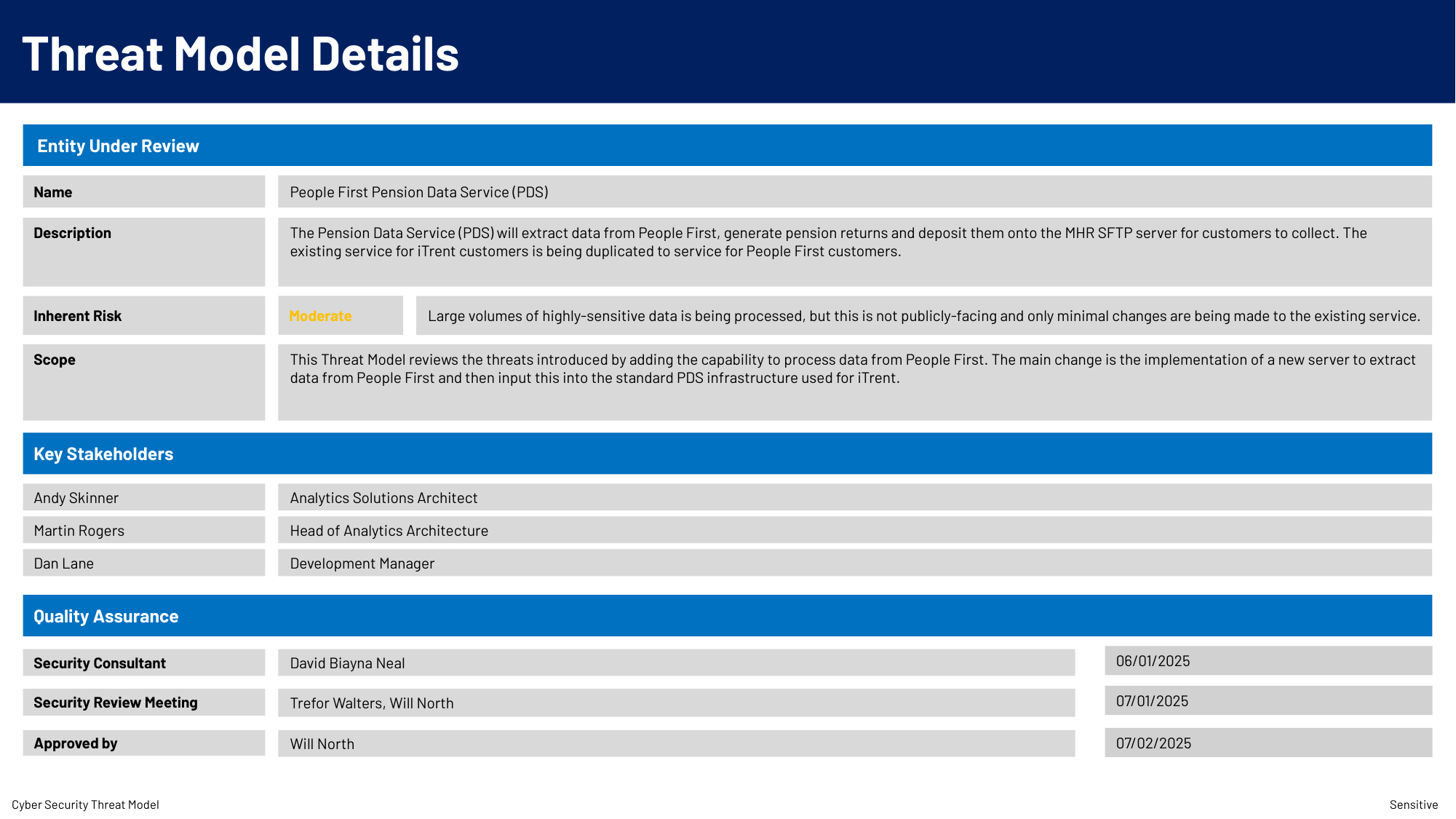

Threat Model Details
 Entity Under Review
Name
People First Pension Data Service (PDS)
Description
The Pension Data Service (PDS) will extract data from People First, generate pension returns and deposit them onto the MHR SFTP server for customers to collect. The existing service for iTrent customers is being duplicated to service for People First customers.
Moderate
Inherent Risk
Large volumes of highly-sensitive data is being processed, but this is not publicly-facing and only minimal changes are being made to the existing service.
This Threat Model reviews the threats introduced by adding the capability to process data from People First. The main change is the implementation of a new server to extract data from People First and then input this into the standard PDS infrastructure used for iTrent.
Scope
Key Stakeholders
Andy Skinner
Analytics Solutions Architect
Martin Rogers
Head of Analytics Architecture
Dan Lane
Development Manager
Quality Assurance
06/01/2025
Security Consultant
David Biayna Neal
07/01/2025
Security Review Meeting
Trefor Walters, Will North
07/02/2025
Approved by
Will North
Cyber Security Threat Model	Sensitive